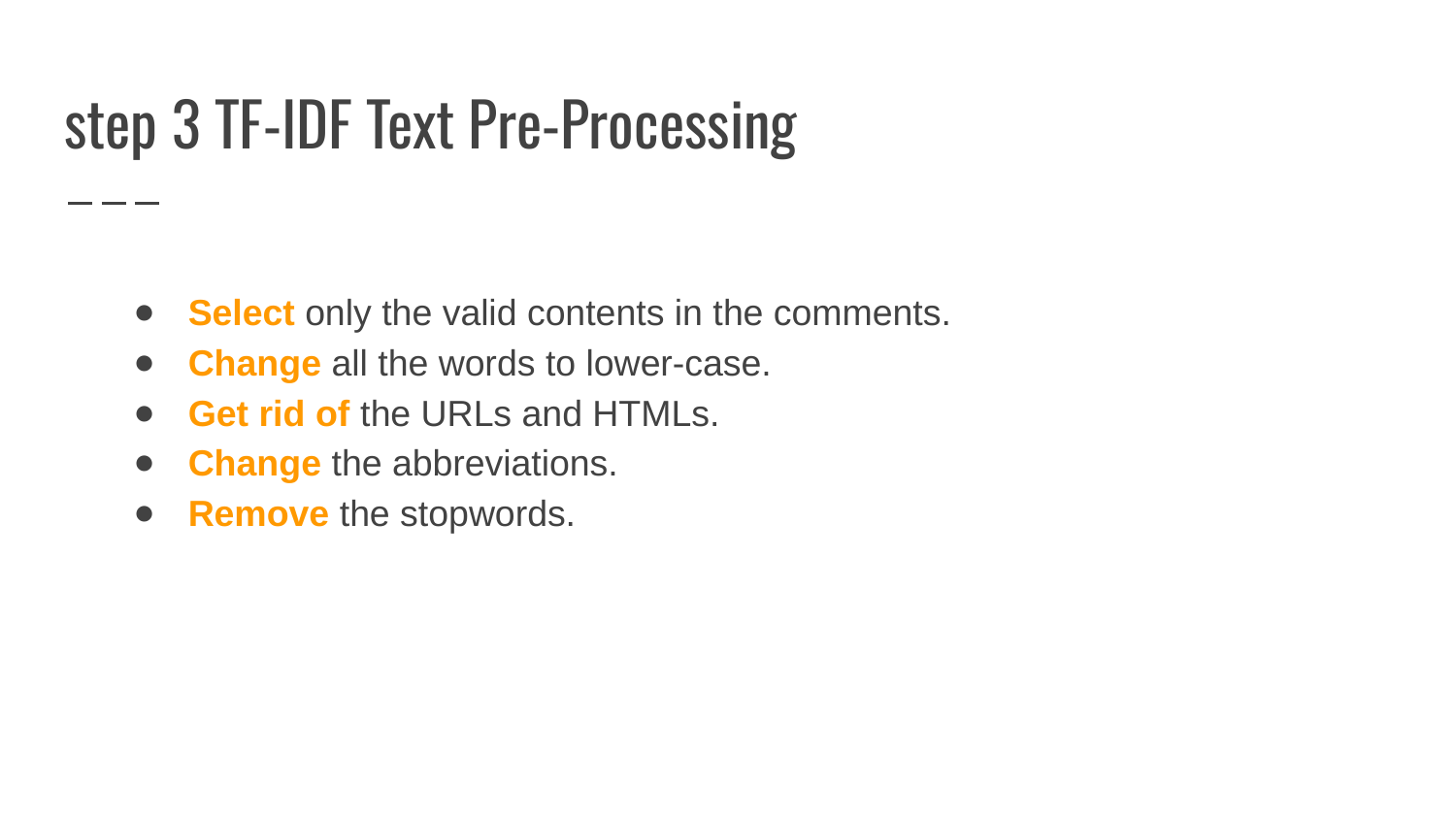

# step 3 TF-IDF Text Pre-Processing
Select only the valid contents in the comments.
Change all the words to lower-case.
Get rid of the URLs and HTMLs.
Change the abbreviations.
Remove the stopwords.